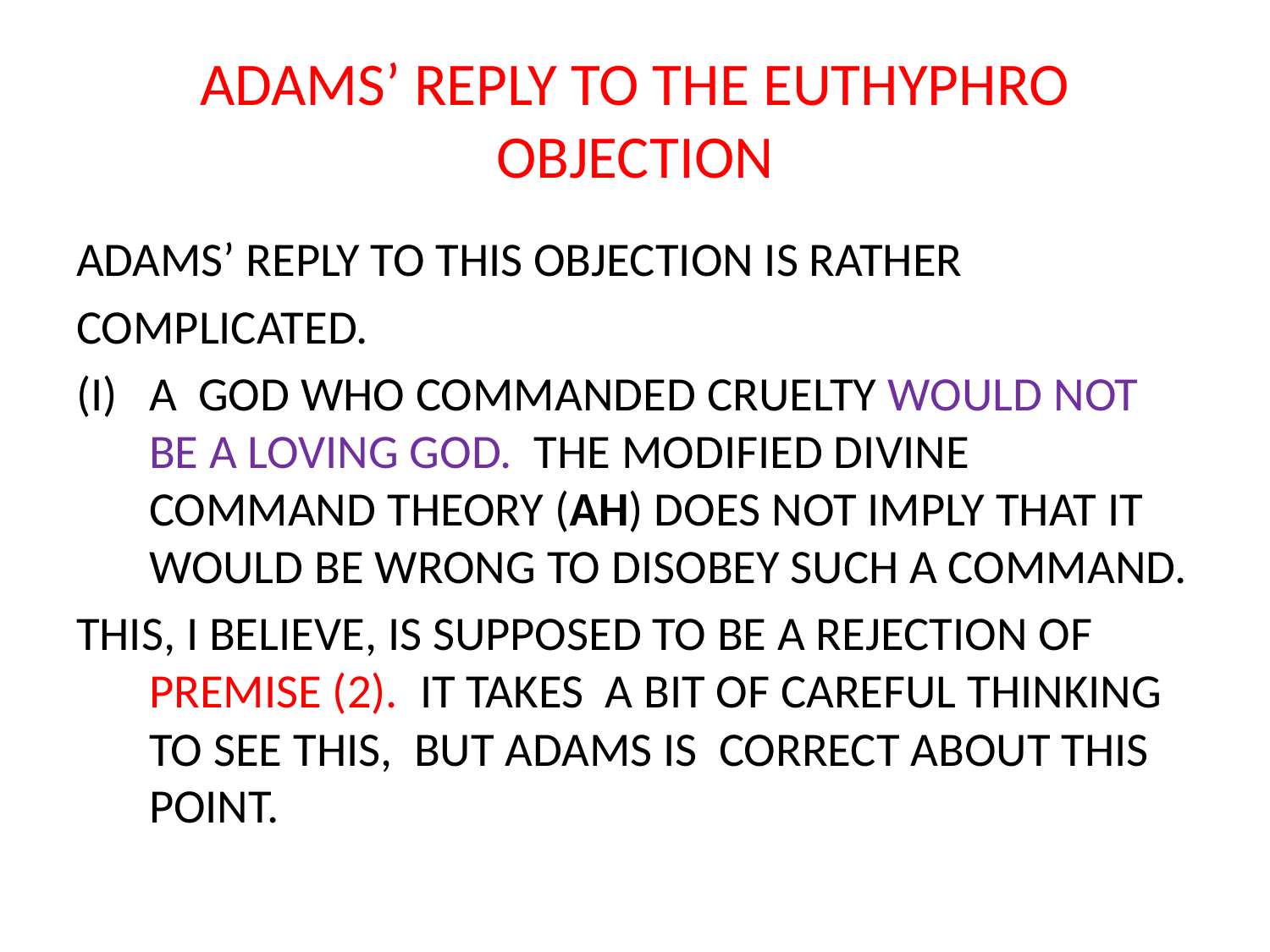

# ADAMS’ REPLY TO THE EUTHYPHRO OBJECTION
ADAMS’ REPLY TO THIS OBJECTION IS RATHER
COMPLICATED.
A  GOD WHO COMMANDED CRUELTY WOULD NOT BE A LOVING GOD.  THE MODIFIED DIVINE COMMAND THEORY (AH) DOES NOT IMPLY THAT IT  WOULD BE WRONG TO DISOBEY SUCH A COMMAND.
THIS, I BELIEVE, IS SUPPOSED TO BE A REJECTION OF PREMISE (2).  IT TAKES  A BIT OF CAREFUL THINKING TO SEE THIS,  BUT ADAMS IS  CORRECT ABOUT THIS POINT.